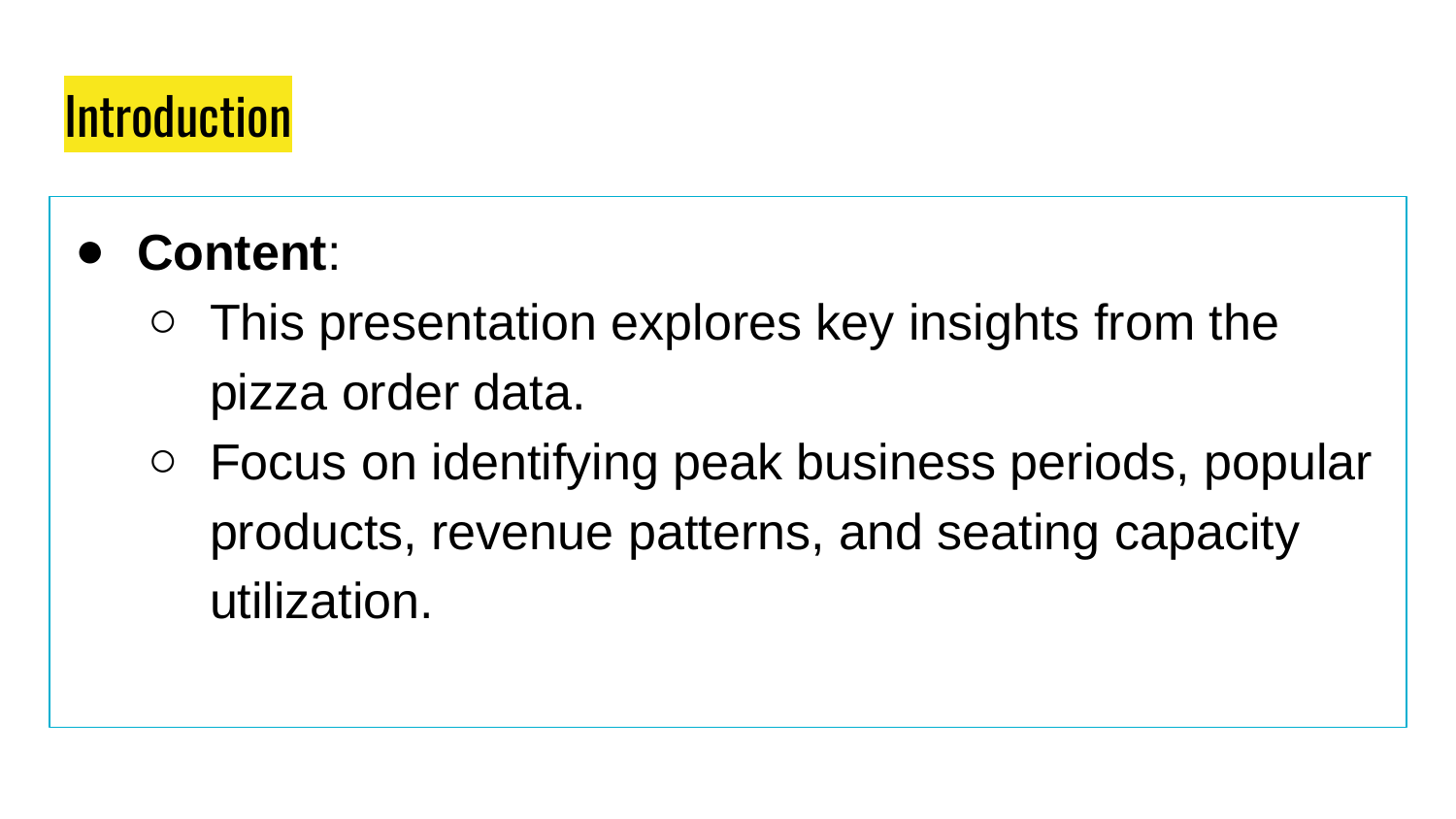

# Introduction
Content:
This presentation explores key insights from the pizza order data.
Focus on identifying peak business periods, popular products, revenue patterns, and seating capacity utilization.